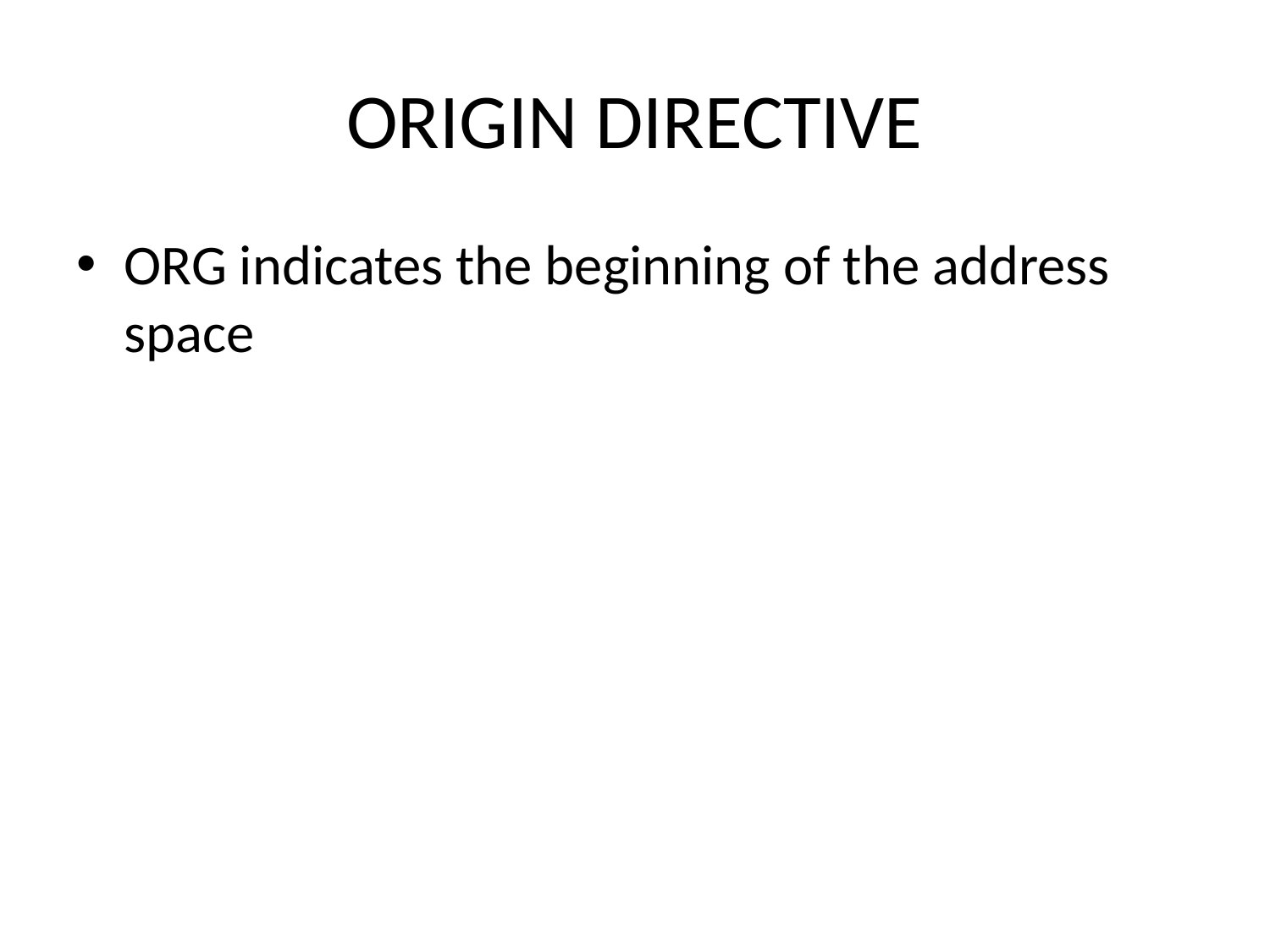

# ORIGIN DIRECTIVE
ORG indicates the beginning of the address space